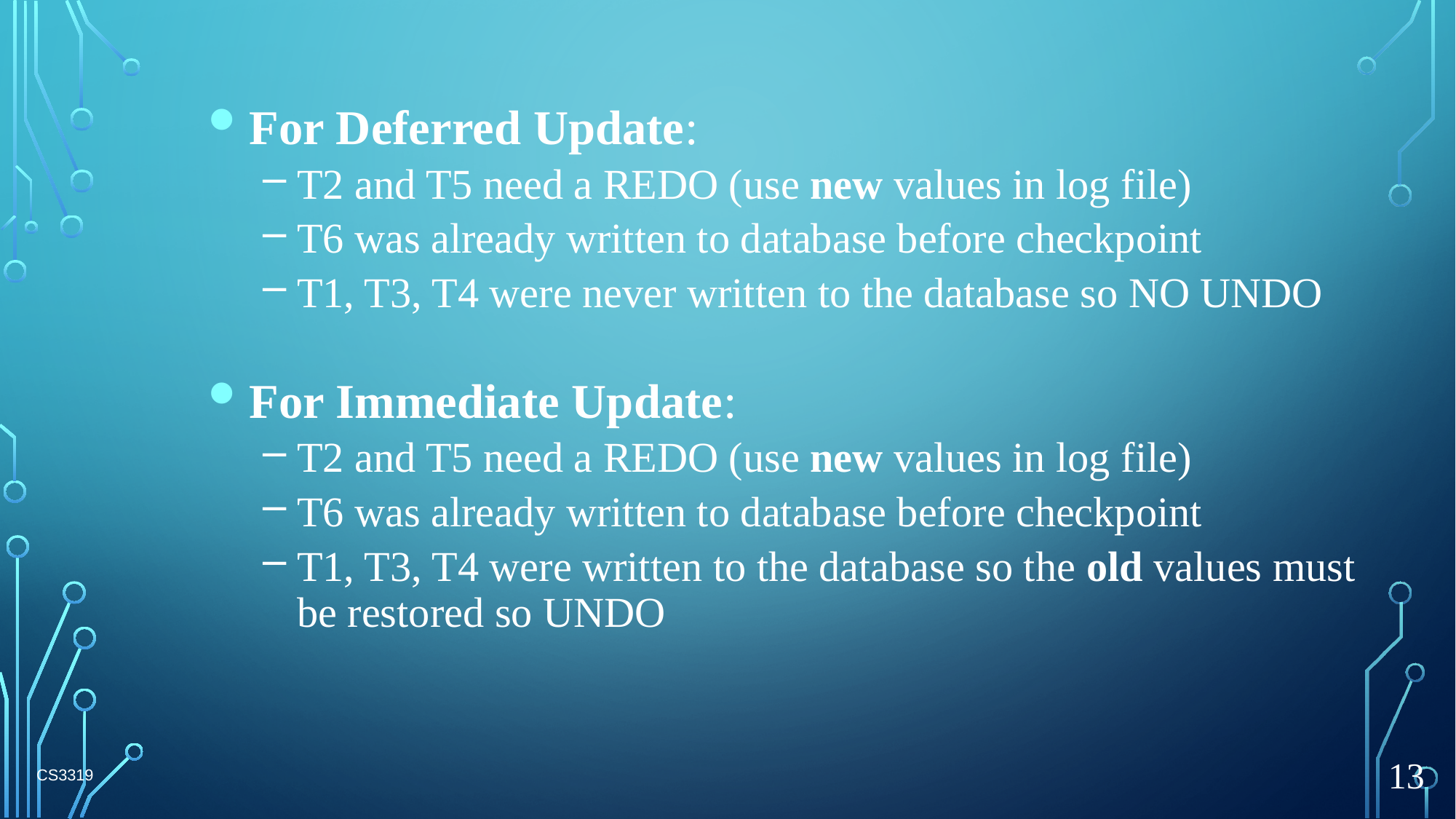

For Deferred Update:
T2 and T5 need a REDO (use new values in log file)
T6 was already written to database before checkpoint
T1, T3, T4 were never written to the database so NO UNDO

For Immediate Update:
T2 and T5 need a REDO (use new values in log file)
T6 was already written to database before checkpoint
T1, T3, T4 were written to the database so the old values must be restored so UNDO
CS3319
13